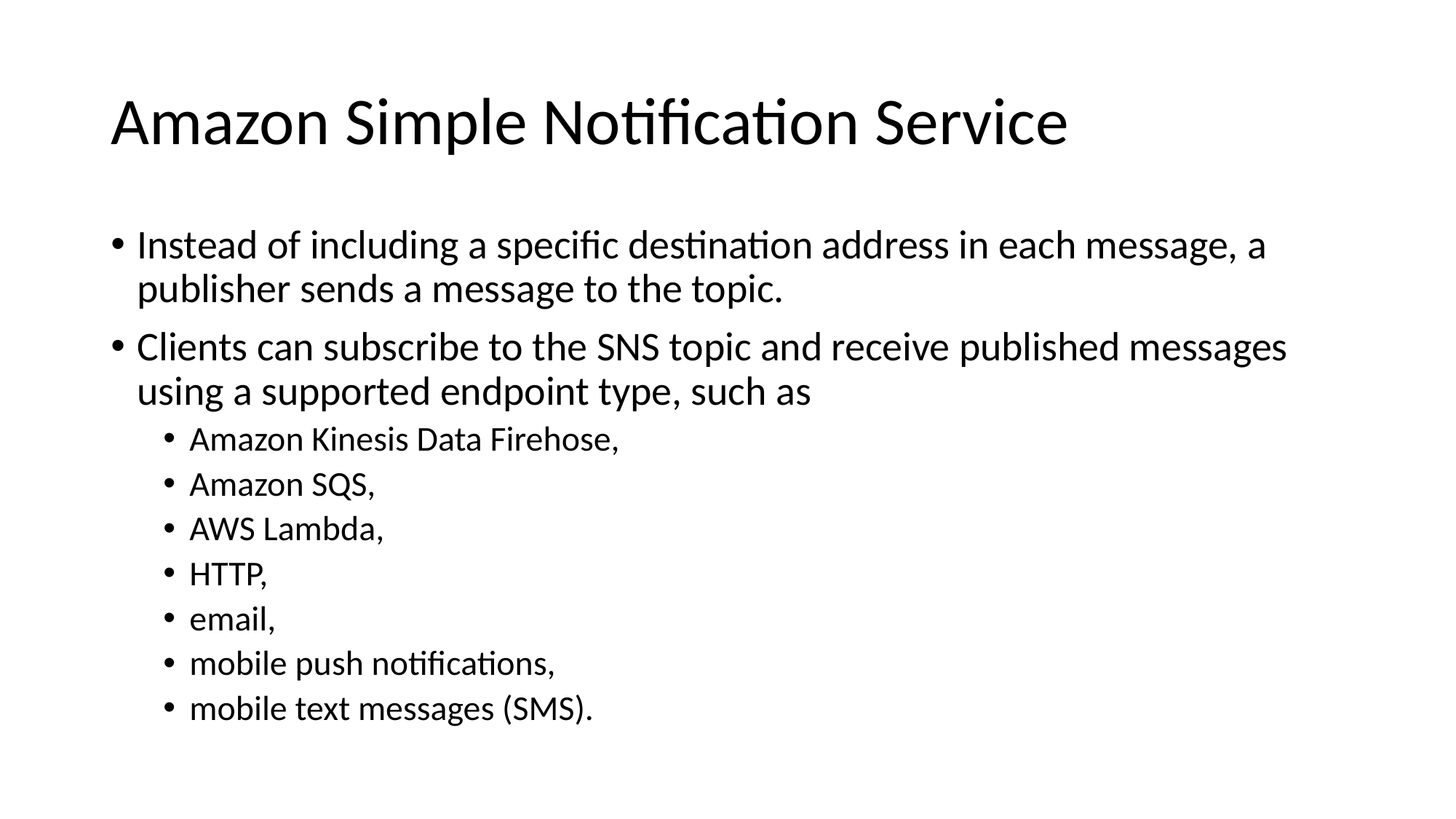

# Amazon Simple Notification Service
Instead of including a specific destination address in each message, a publisher sends a message to the topic.
Clients can subscribe to the SNS topic and receive published messages using a supported endpoint type, such as
Amazon Kinesis Data Firehose,
Amazon SQS,
AWS Lambda,
HTTP,
email,
mobile push notifications,
mobile text messages (SMS).